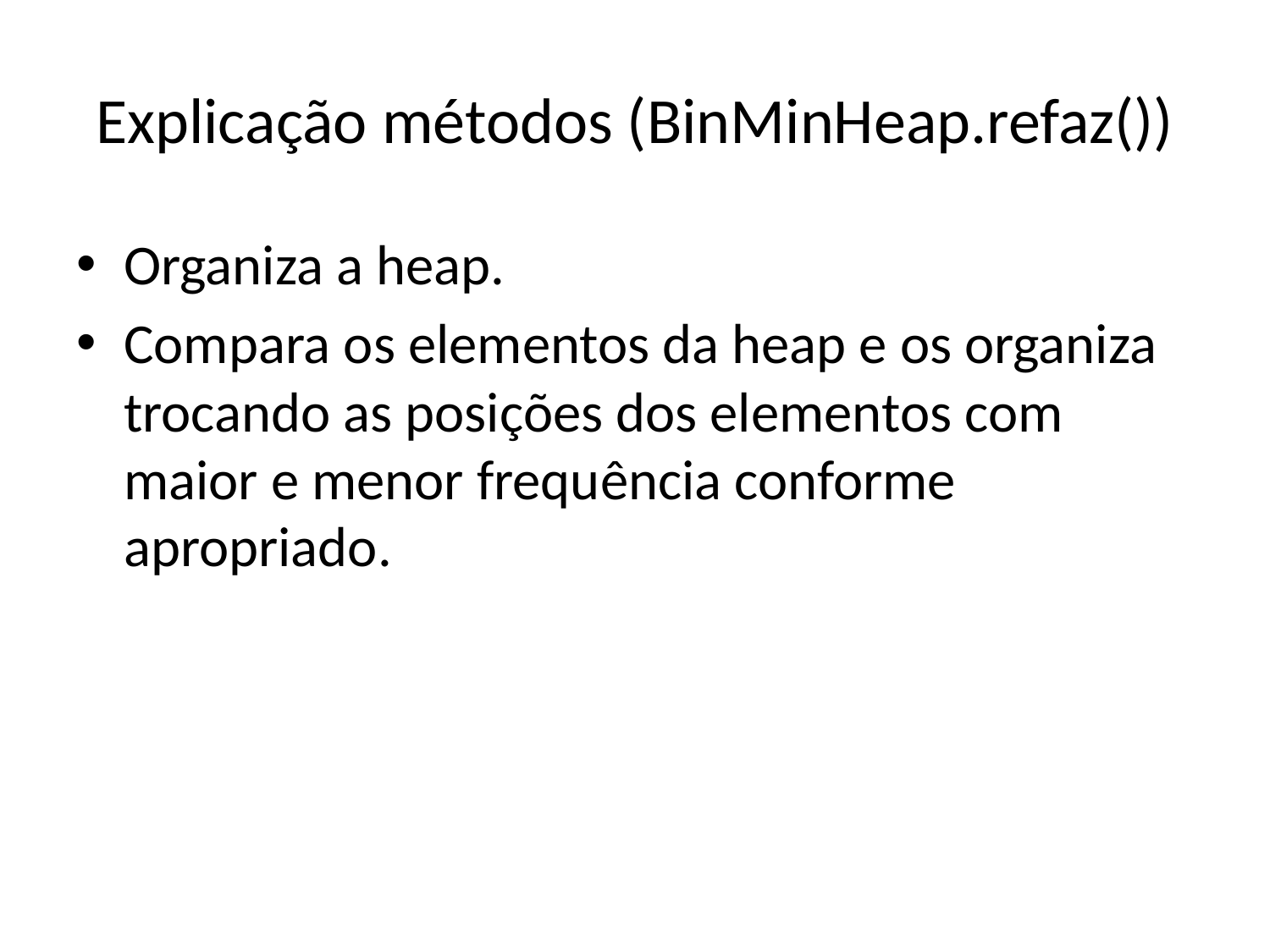

# Explicação métodos (BinMinHeap.refaz())
Organiza a heap.
Compara os elementos da heap e os organiza trocando as posições dos elementos com maior e menor frequência conforme apropriado.